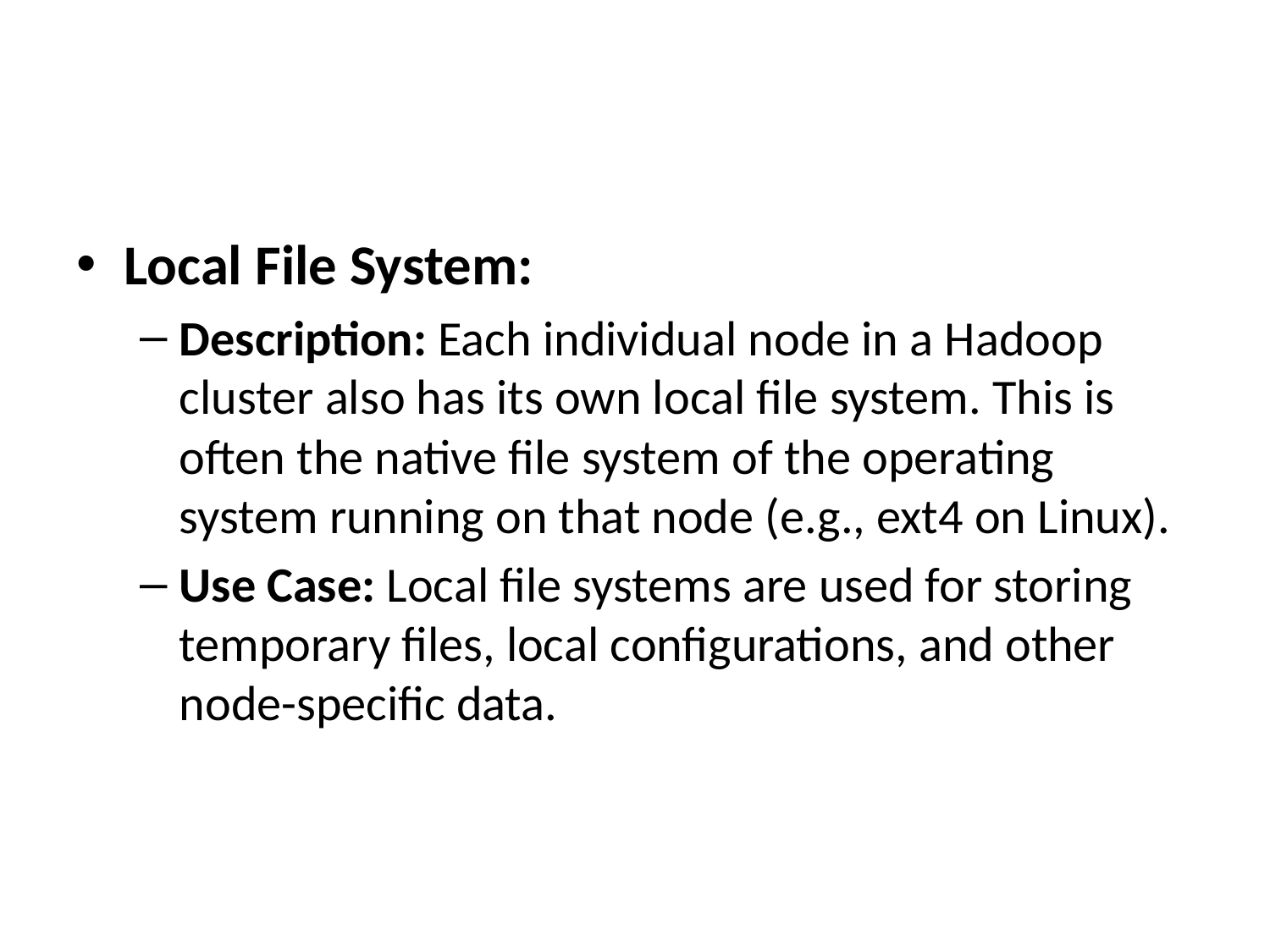

#
Local File System:
Description: Each individual node in a Hadoop cluster also has its own local file system. This is often the native file system of the operating system running on that node (e.g., ext4 on Linux).
Use Case: Local file systems are used for storing temporary files, local configurations, and other node-specific data.